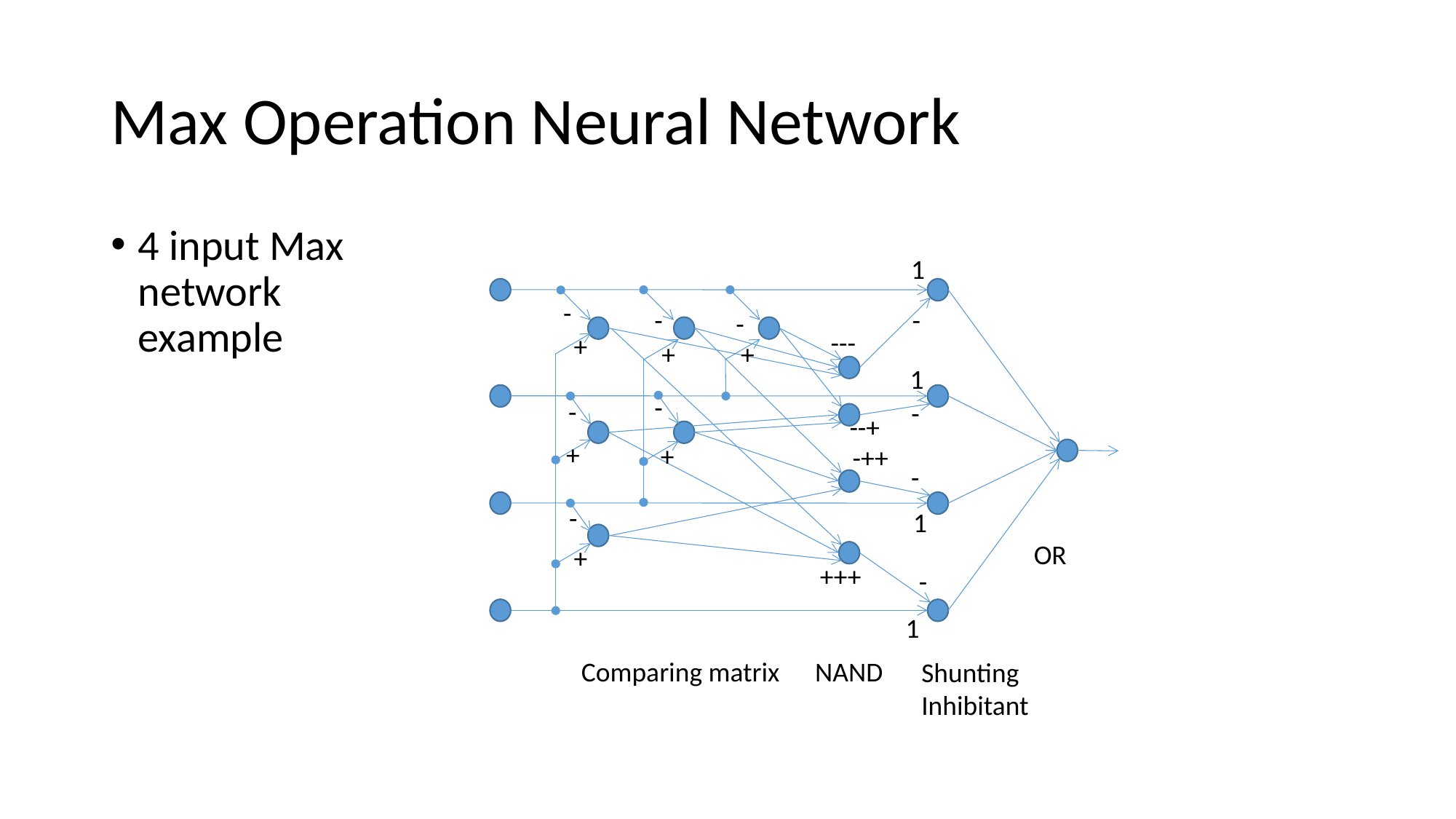

# Max Operation Neural Network
4 input Max network example
1

-
-
-
-

---
+
+
+

1

-
-
-

--+

+
+
-++

-

-
1

OR
+

+++
-

1
Comparing matrix
NAND
Shunting
Inhibitant